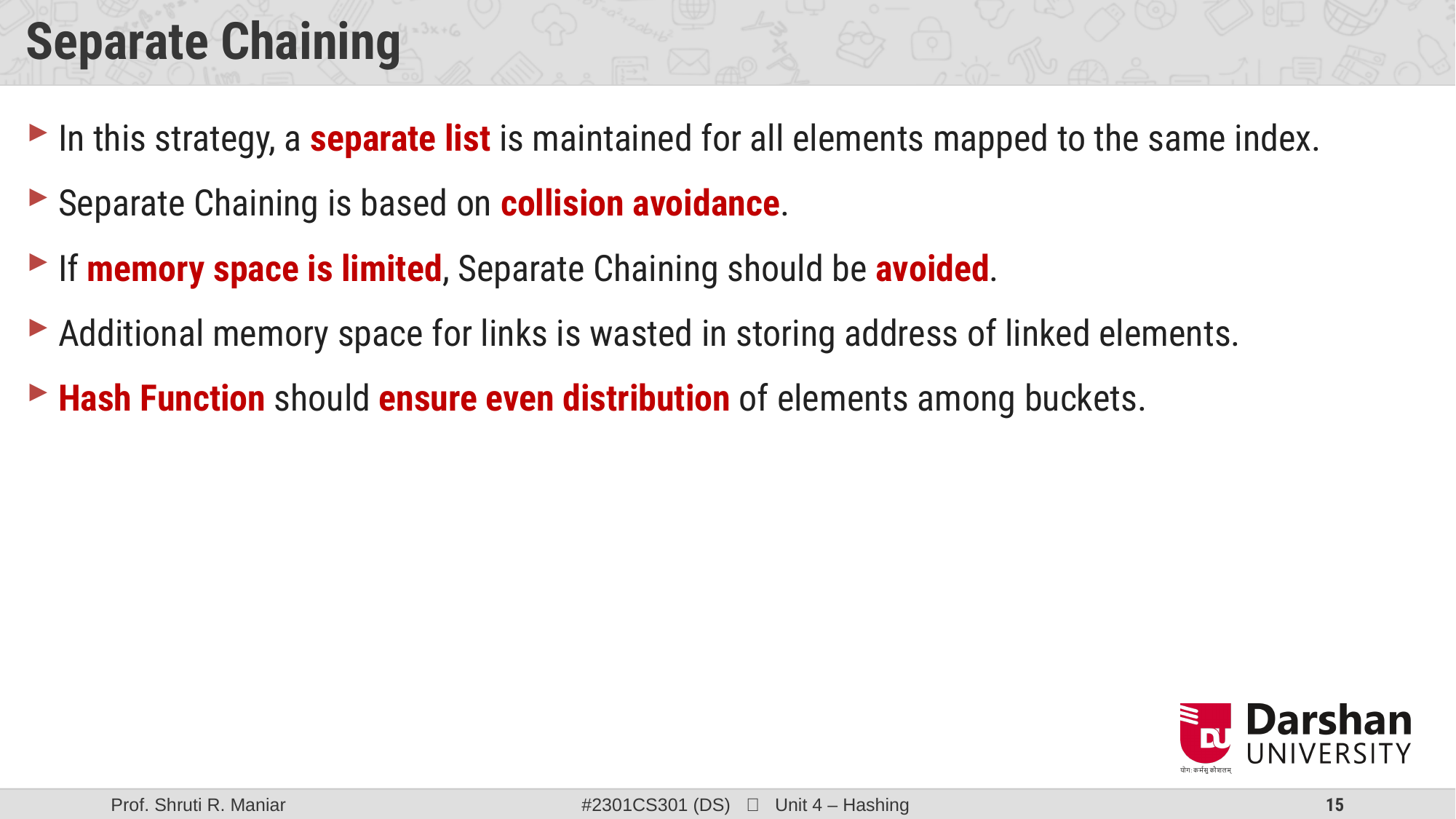

# Separate Chaining
In this strategy, a separate list is maintained for all elements mapped to the same index.
Separate Chaining is based on collision avoidance.
If memory space is limited, Separate Chaining should be avoided.
Additional memory space for links is wasted in storing address of linked elements.
Hash Function should ensure even distribution of elements among buckets.